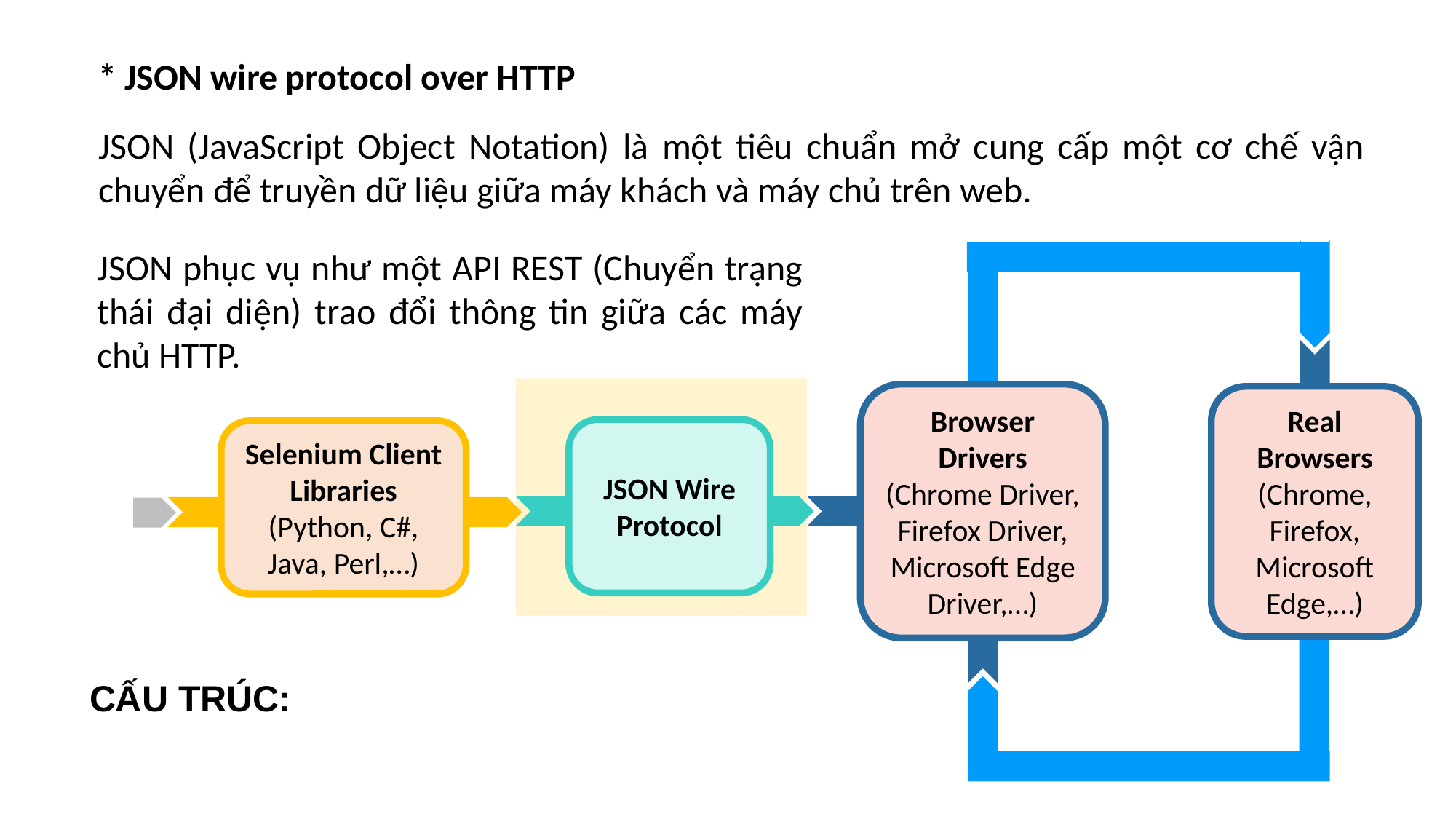

* JSON wire protocol over HTTP
JSON (JavaScript Object Notation) là một tiêu chuẩn mở cung cấp một cơ chế vận chuyển để truyền dữ liệu giữa máy khách và máy chủ trên web.
JSON phục vụ như một API REST (Chuyển trạng thái đại diện) trao đổi thông tin giữa các máy chủ HTTP.

Browser Drivers
(Chrome Driver, Firefox Driver, Microsoft Edge Driver,…)
Real Browsers
(Chrome, Firefox, Microsoft Edge,…)

JSON Wire Protocol

Selenium Client Libraries
(Python, C#, Java, Perl,…)

CẤU TRÚC: